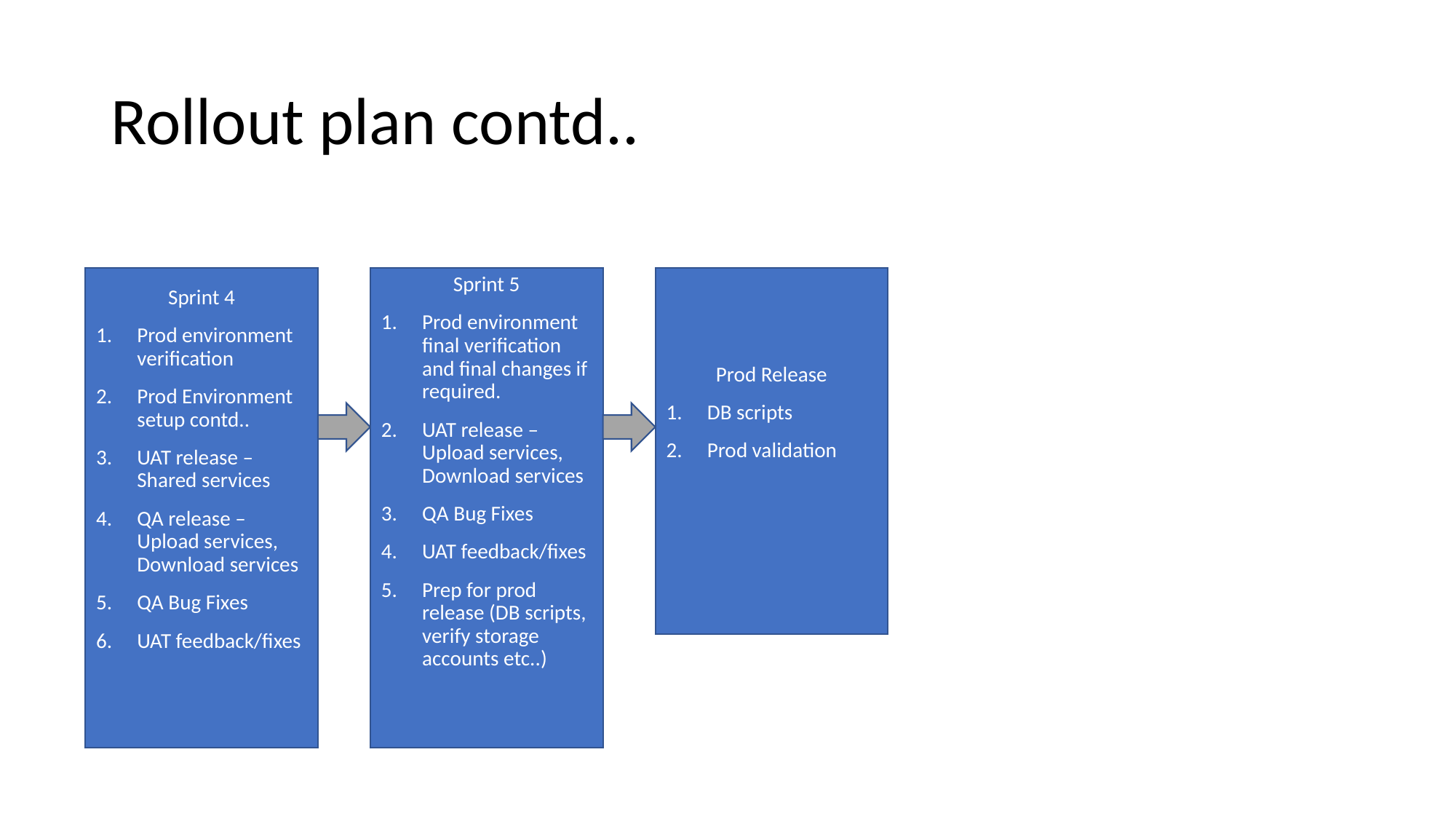

# Rollout plan contd..
Sprint 4
Prod environment verification
Prod Environment setup contd..
UAT release – Shared services
QA release – Upload services, Download services
QA Bug Fixes
UAT feedback/fixes

Sprint 5
Prod environment final verification and final changes if required.
UAT release – Upload services, Download services
QA Bug Fixes
UAT feedback/fixes
Prep for prod release (DB scripts, verify storage accounts etc..)

Prod Release
DB scripts
Prod validation